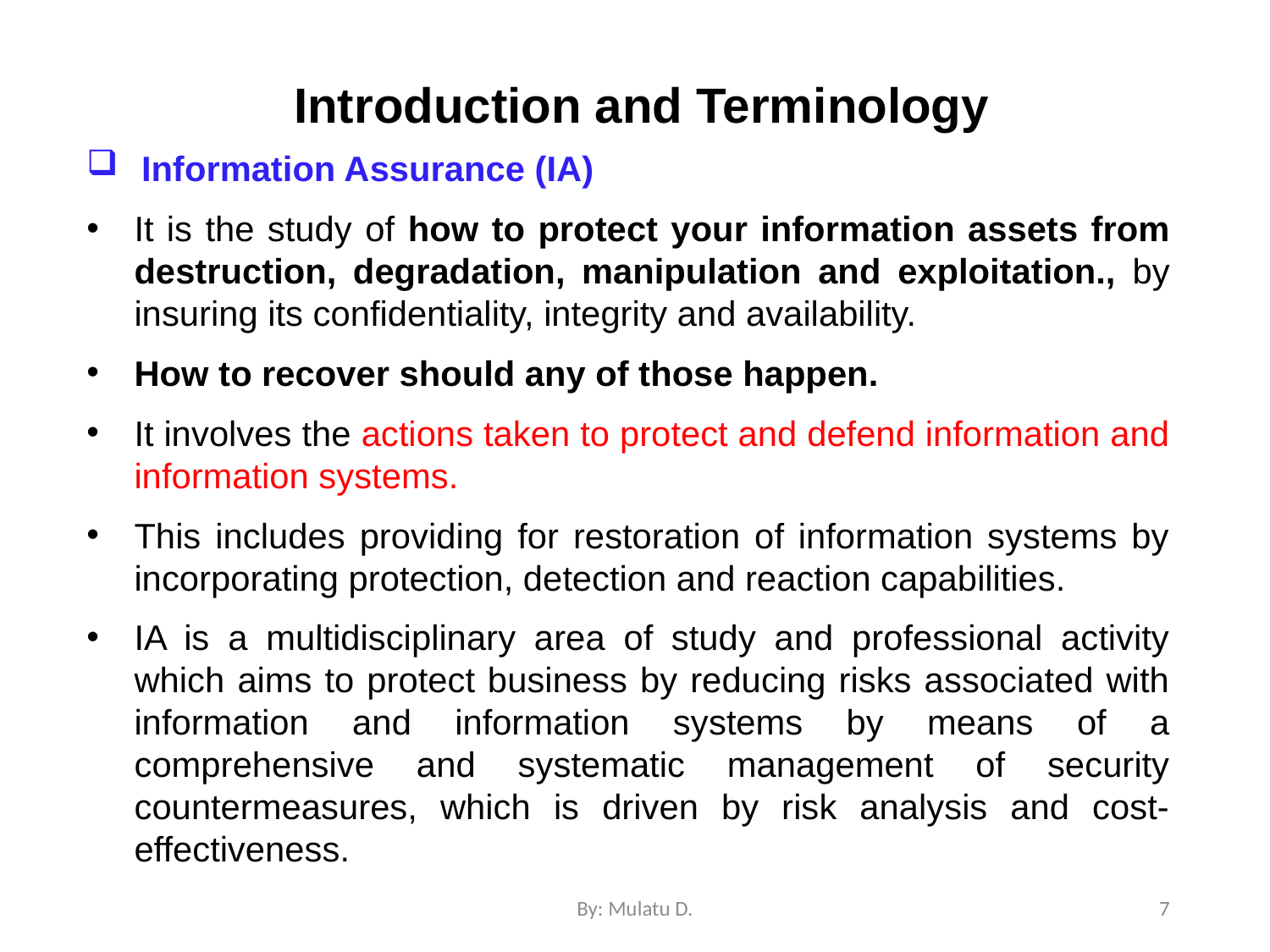

# Introduction and Terminology
Information Assurance (IA)
It is the study of how to protect your information assets from destruction, degradation, manipulation and exploitation., by insuring its confidentiality, integrity and availability.
How to recover should any of those happen.
It involves the actions taken to protect and defend information and information systems.
This includes providing for restoration of information systems by incorporating protection, detection and reaction capabilities.
IA is a multidisciplinary area of study and professional activity which aims to protect business by reducing risks associated with information and information systems by means of a comprehensive and systematic management of security countermeasures, which is driven by risk analysis and cost-effectiveness.
By: Mulatu D.
7